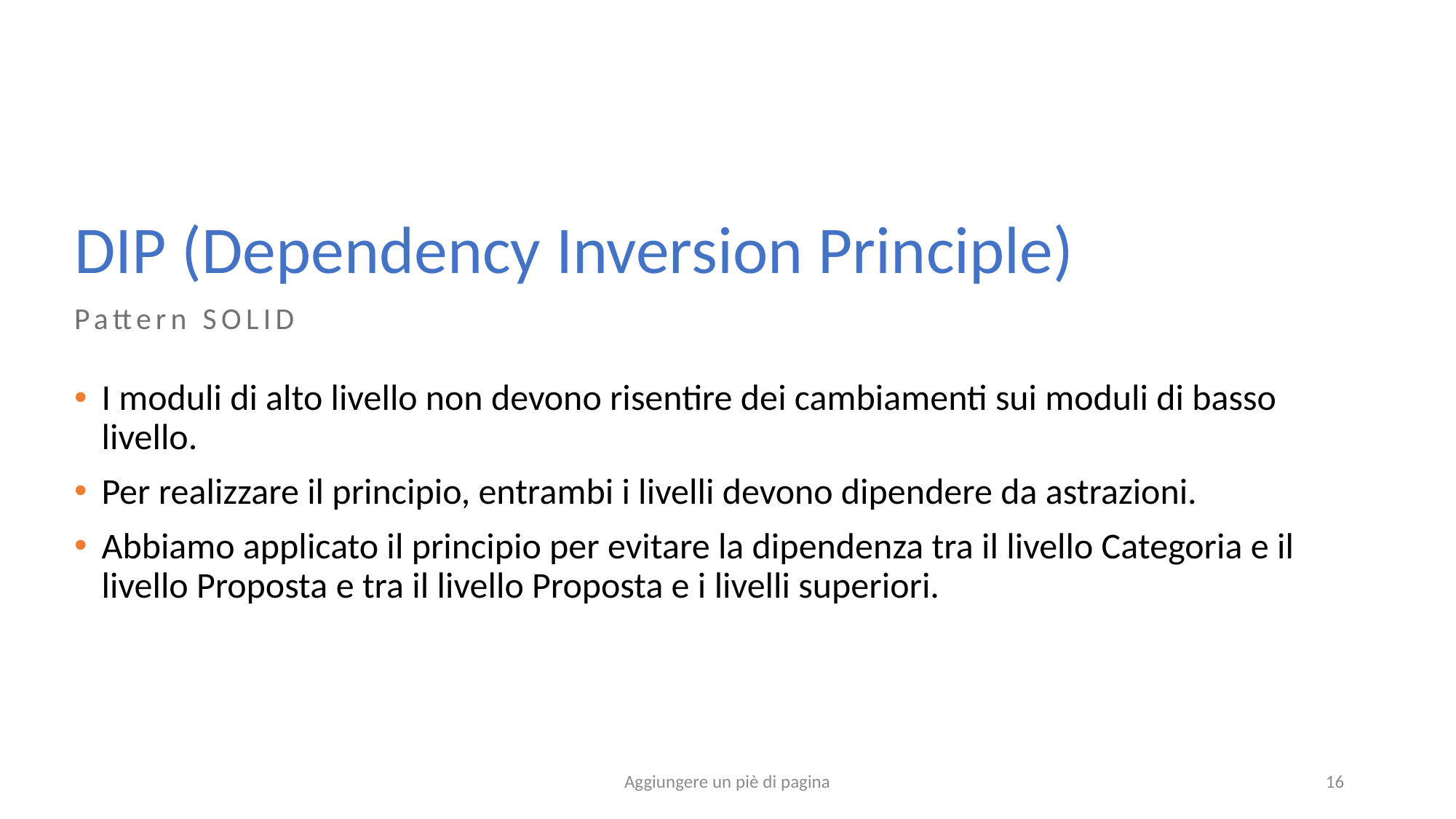

# DIP (Dependency Inversion Principle)
Pattern SOLID
I moduli di alto livello non devono risentire dei cambiamenti sui moduli di basso livello.
Per realizzare il principio, entrambi i livelli devono dipendere da astrazioni.
Abbiamo applicato il principio per evitare la dipendenza tra il livello Categoria e il livello Proposta e tra il livello Proposta e i livelli superiori.
Aggiungere un piè di pagina
16